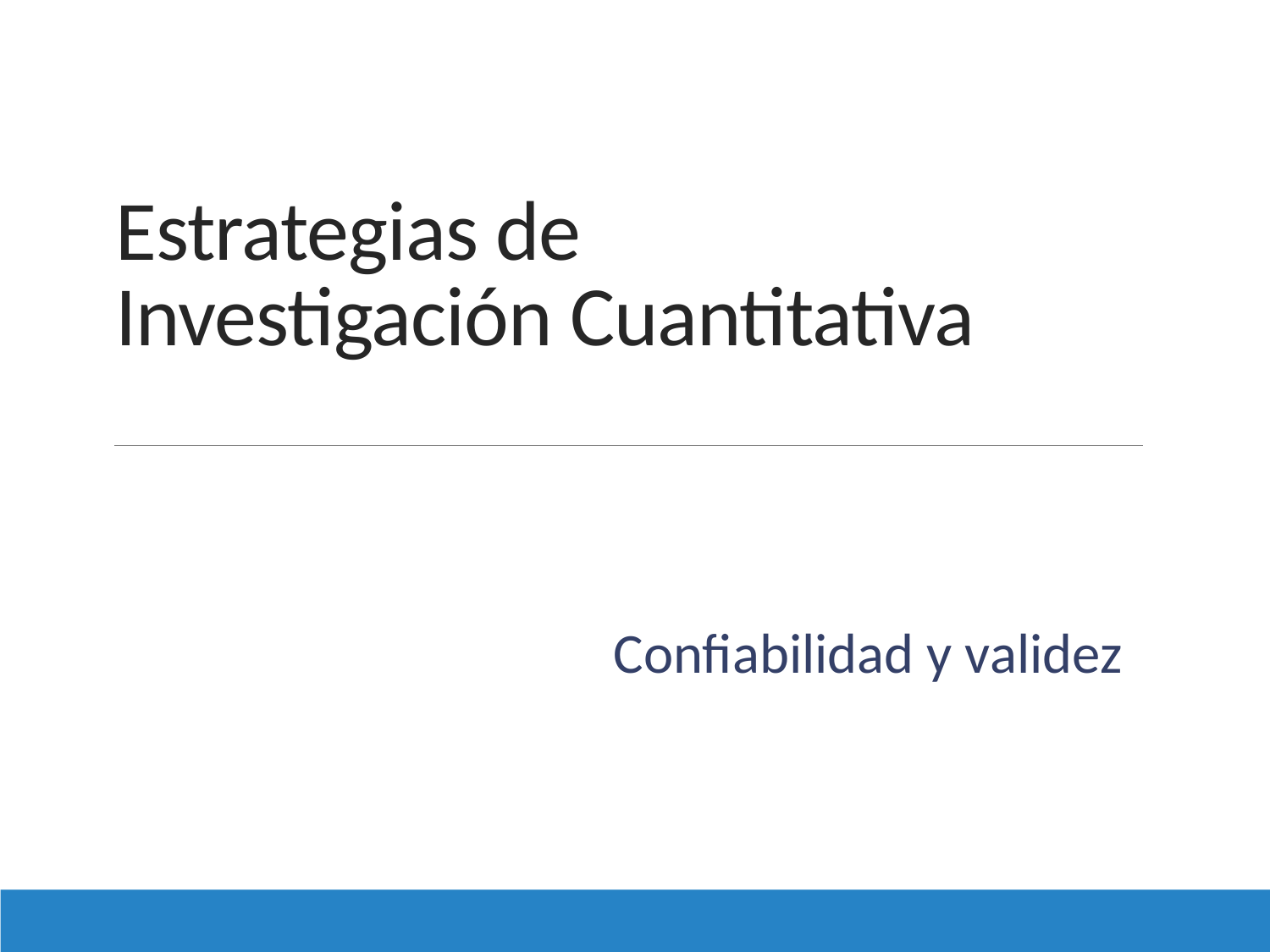

# Estrategias de Investigación Cuantitativa
Confiabilidad y validez